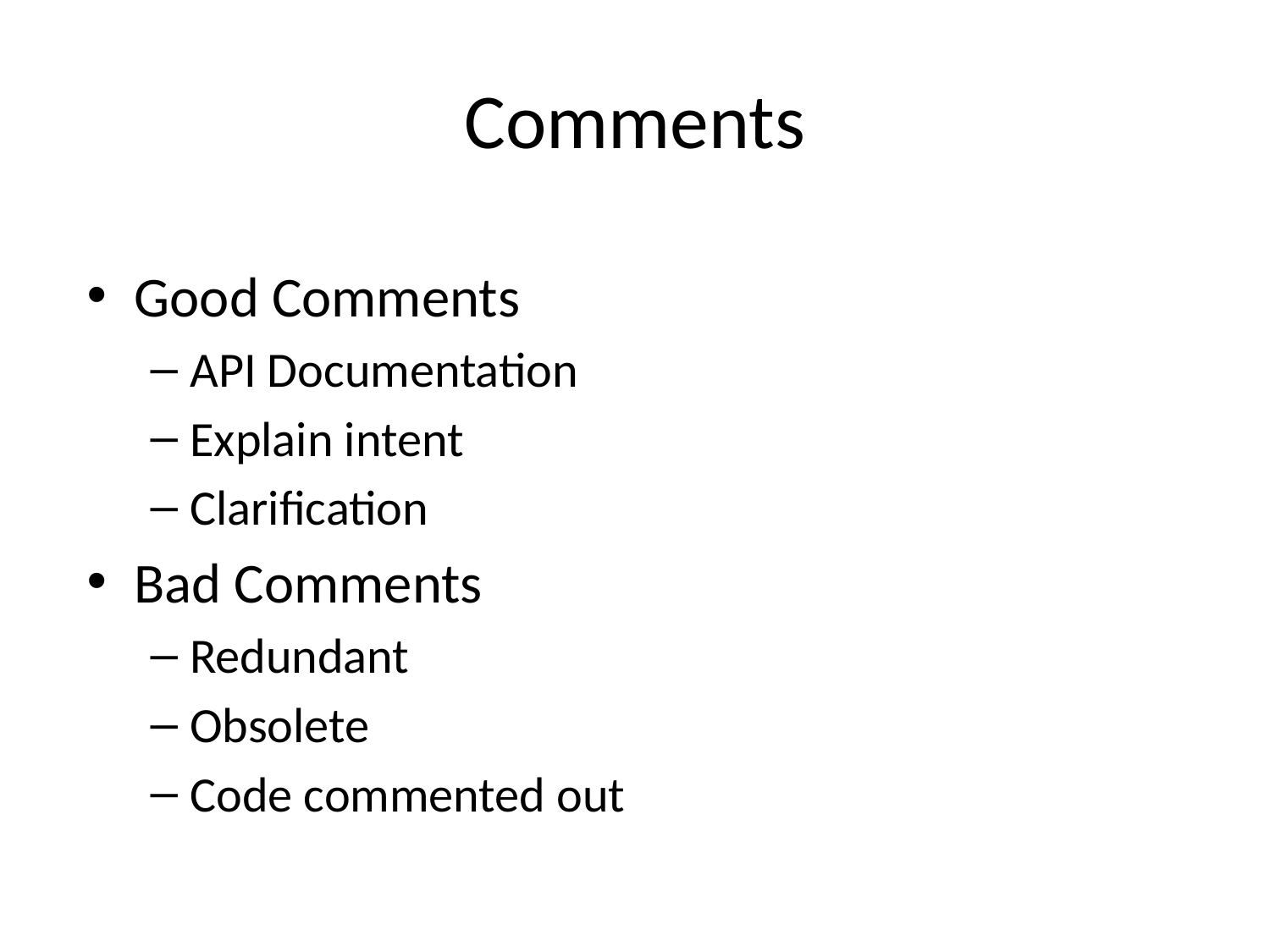

# Comments
Good Comments
API Documentation
Explain intent
Clarification
Bad Comments
Redundant
Obsolete
Code commented out